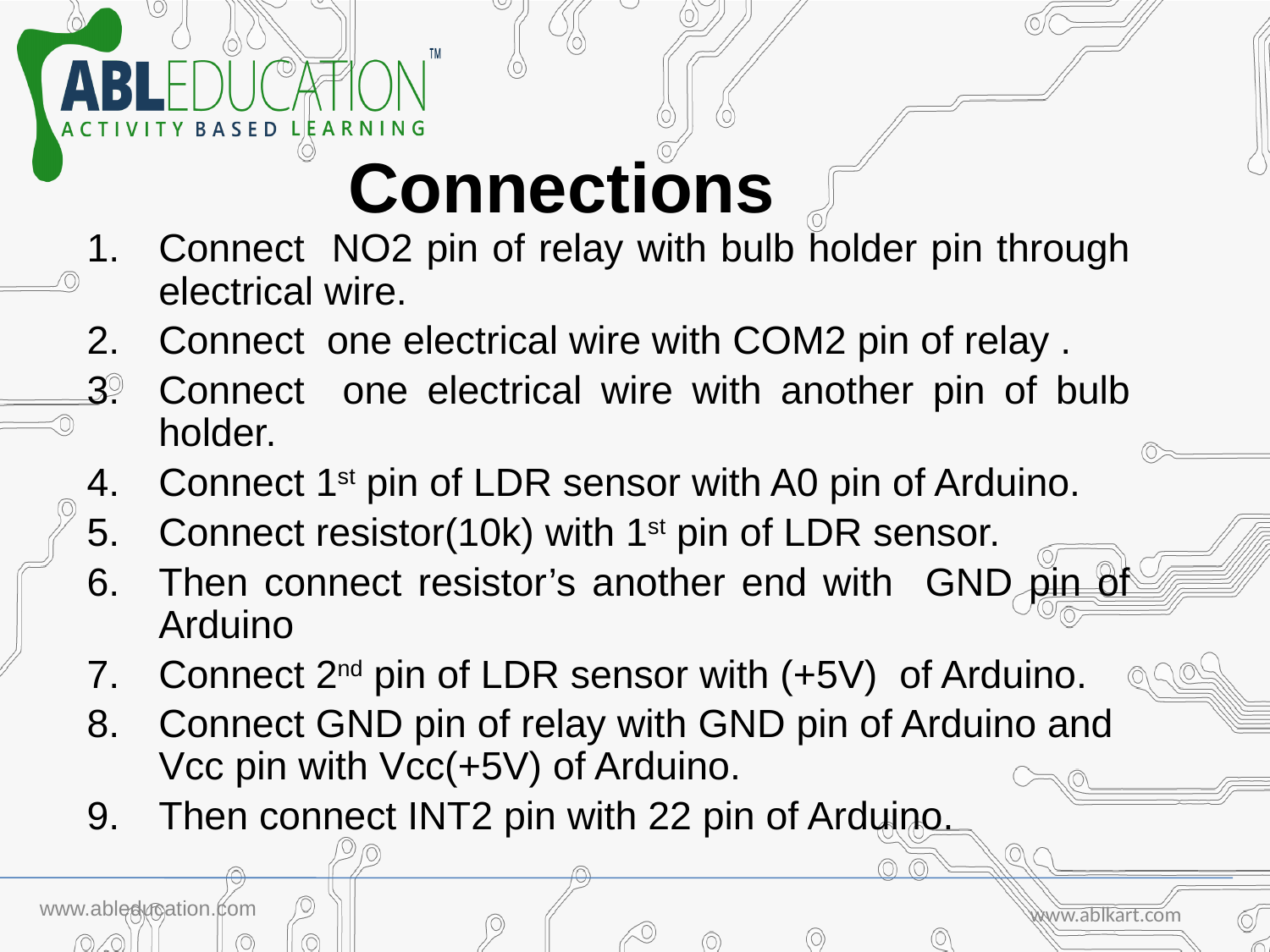

# Connections
Connect  NO2 pin of relay with bulb holder pin through electrical wire.
Connect  one electrical wire with COM2 pin of relay .
Connect  one electrical wire with another pin of bulb holder.
Connect 1st pin of LDR sensor with A0 pin of Arduino.
Connect resistor(10k) with 1st pin of LDR sensor.
Then connect resistor’s another end with  GND pin of Arduino
Connect 2nd pin of LDR sensor with (+5V)  of Arduino.
Connect GND pin of relay with GND pin of Arduino and Vcc pin with Vcc(+5V) of Arduino.
Then connect INT2 pin with 22 pin of Arduino.
www.ableducation.com
www.ablkart.com